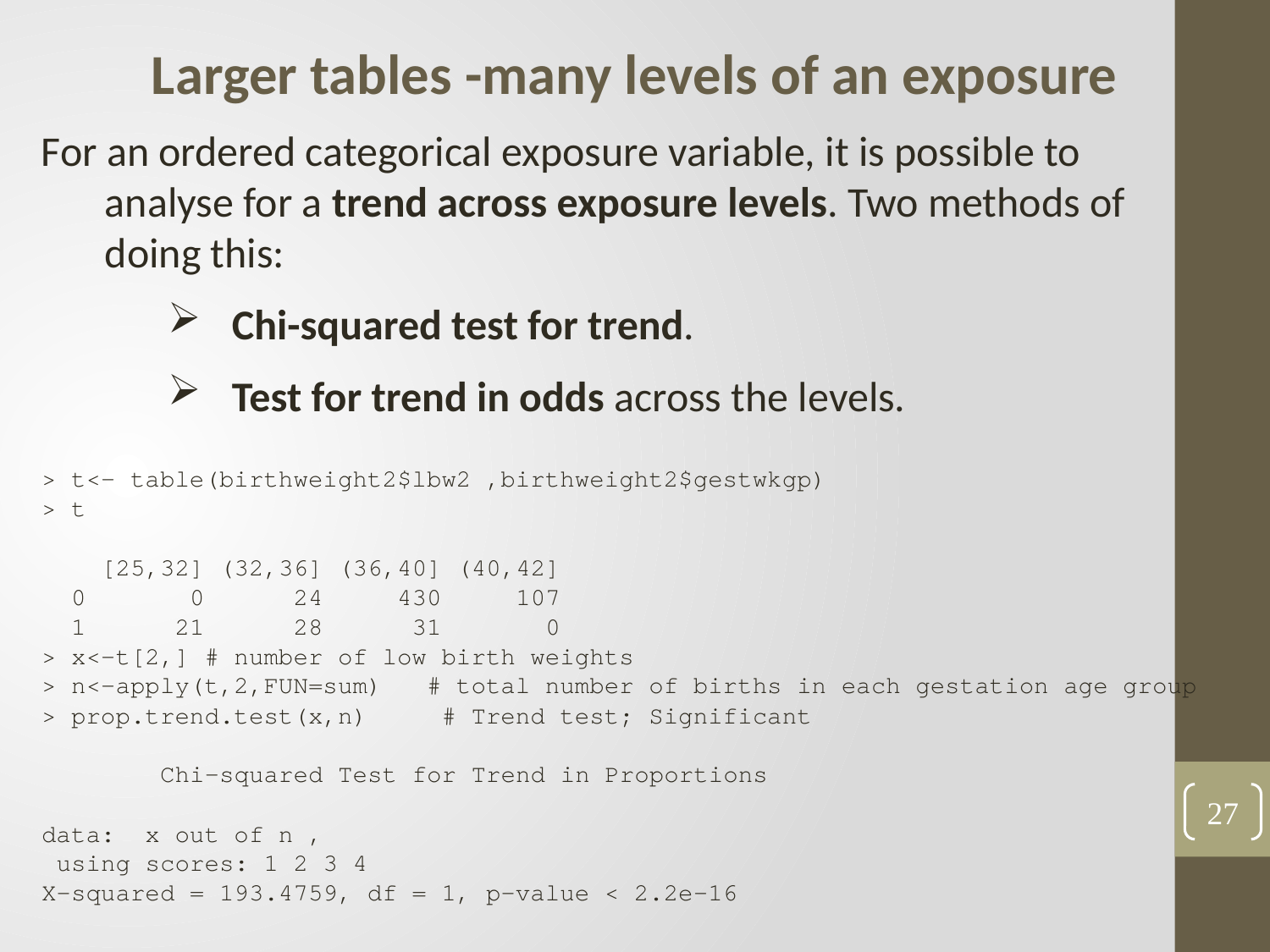

Larger tables -many levels of an exposure
For an ordered categorical exposure variable, it is possible to analyse for a trend across exposure levels. Two methods of doing this:
Chi-squared test for trend.
Test for trend in odds across the levels.

> t<- table(birthweight2$lbw2 ,birthweight2$gestwkgp)
> t

    [25,32] (32,36] (36,40] (40,42]
  0       0      24     430     107
  1      21      28      31       0
> x<-t[2,] # number of low birth weights
> n<-apply(t,2,FUN=sum)   # total number of births in each gestation age group
> prop.trend.test(x,n)     # Trend test; Significant

        Chi-squared Test for Trend in Proportions

data:  x out of n ,
 using scores: 1 2 3 4
X-squared = 193.4759, df = 1, p-value < 2.2e-16

27